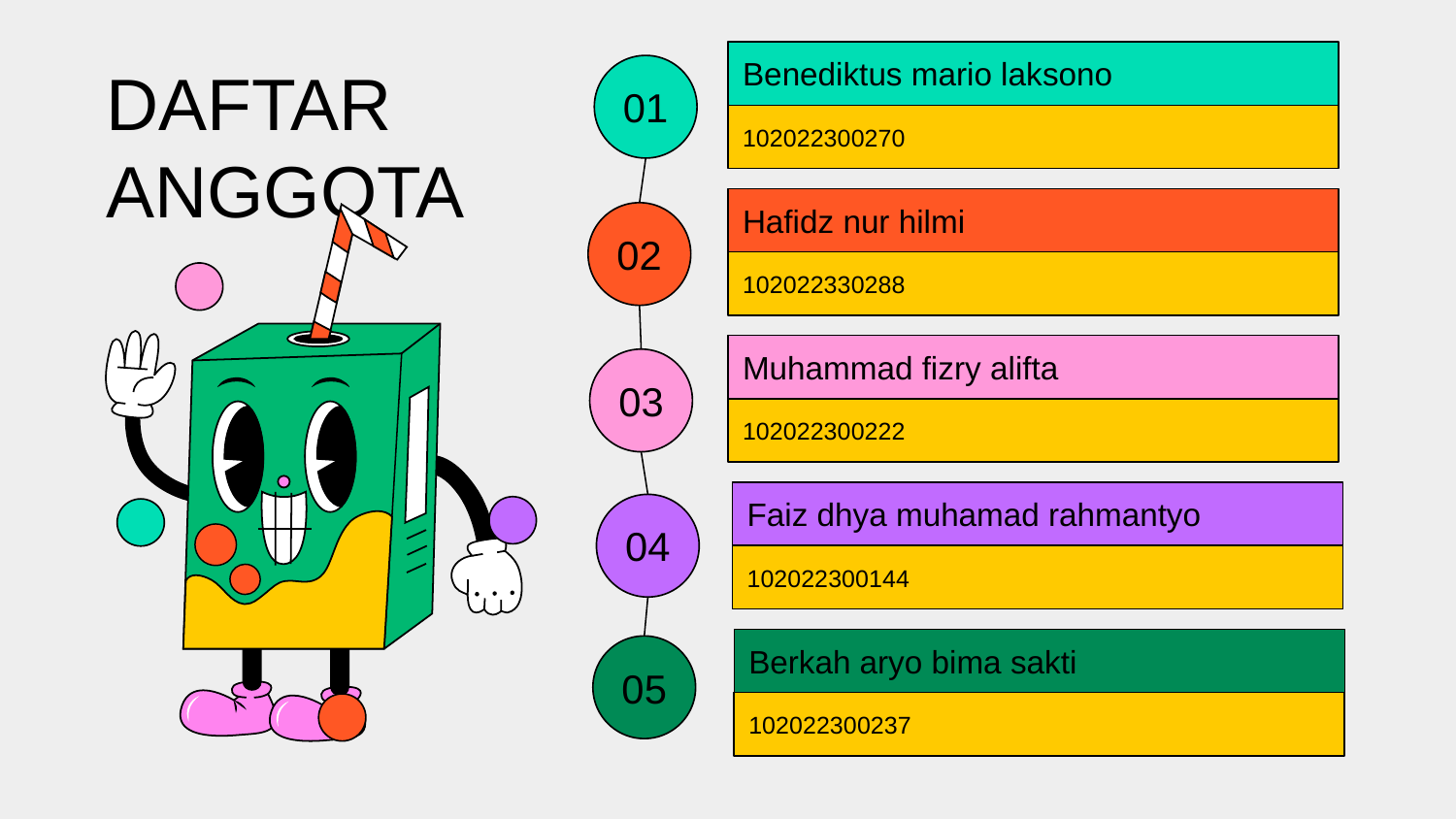

Benediktus mario laksono
102022300270
01
# DAFTAR ANGGOTA
Hafidz nur hilmi
102022330288
02

Muhammad fizry alifta
102022300222
03
Faiz dhya muhamad rahmantyo
102022300144
04

Berkah aryo bima sakti
102022300237
05